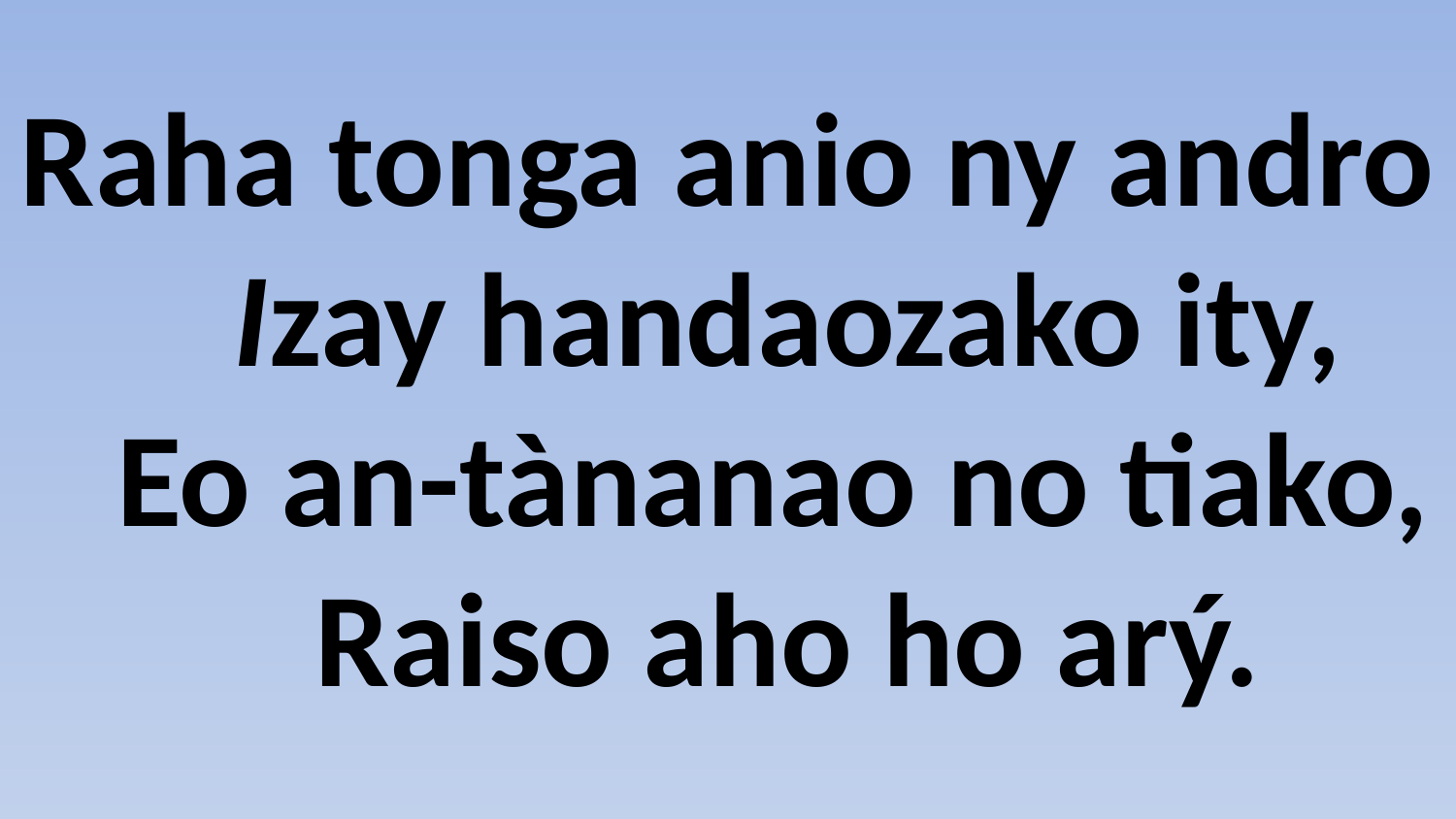

# Raha tonga anio ny andro Izay handaozako ity, Eo an-tànanao no tiako, Raiso aho ho arý.